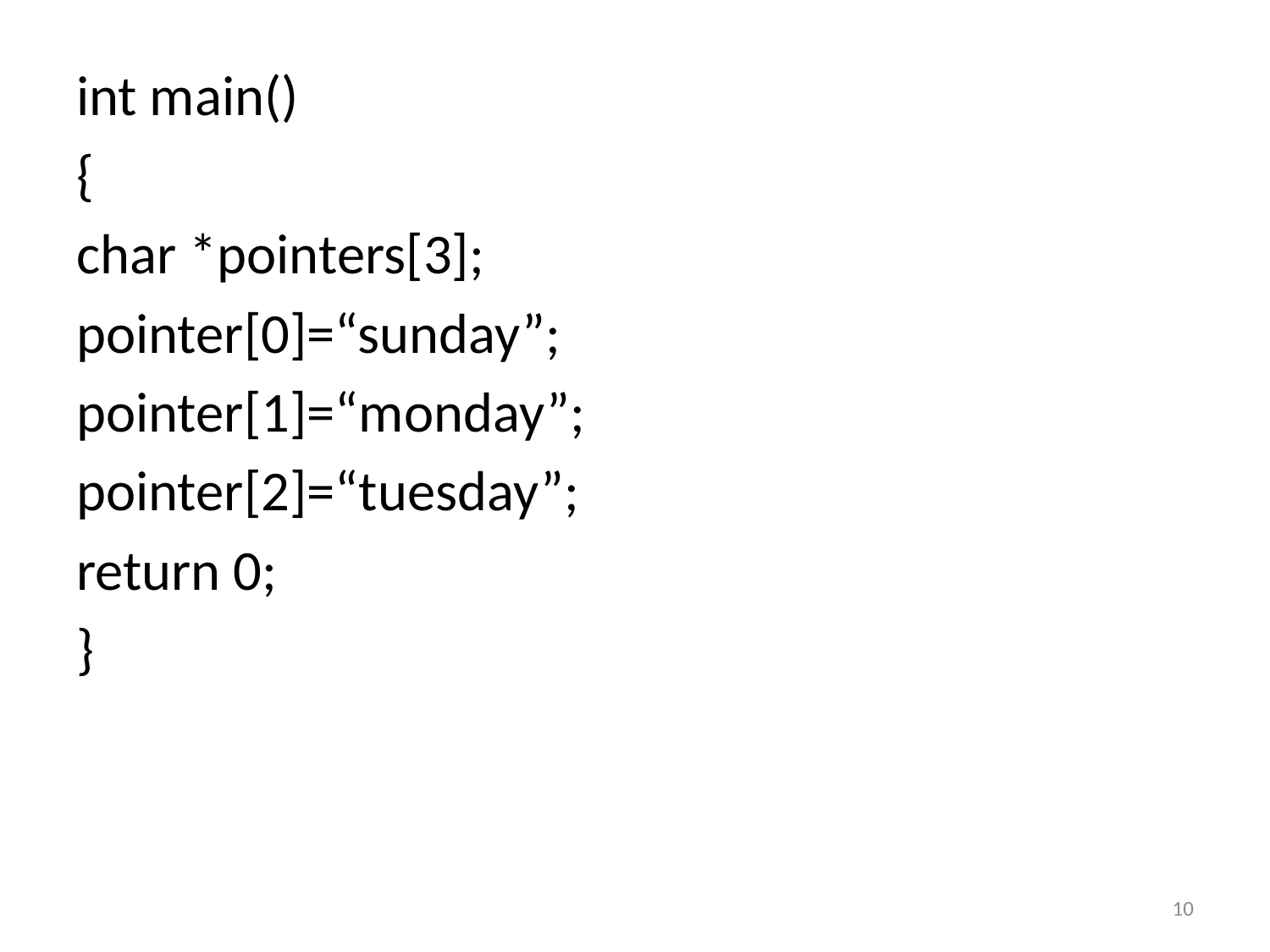

int main()
{
char *pointers[3];
pointer[0]=“sunday”;
pointer[1]=“monday”;
pointer[2]=“tuesday”;
return 0;
}

10